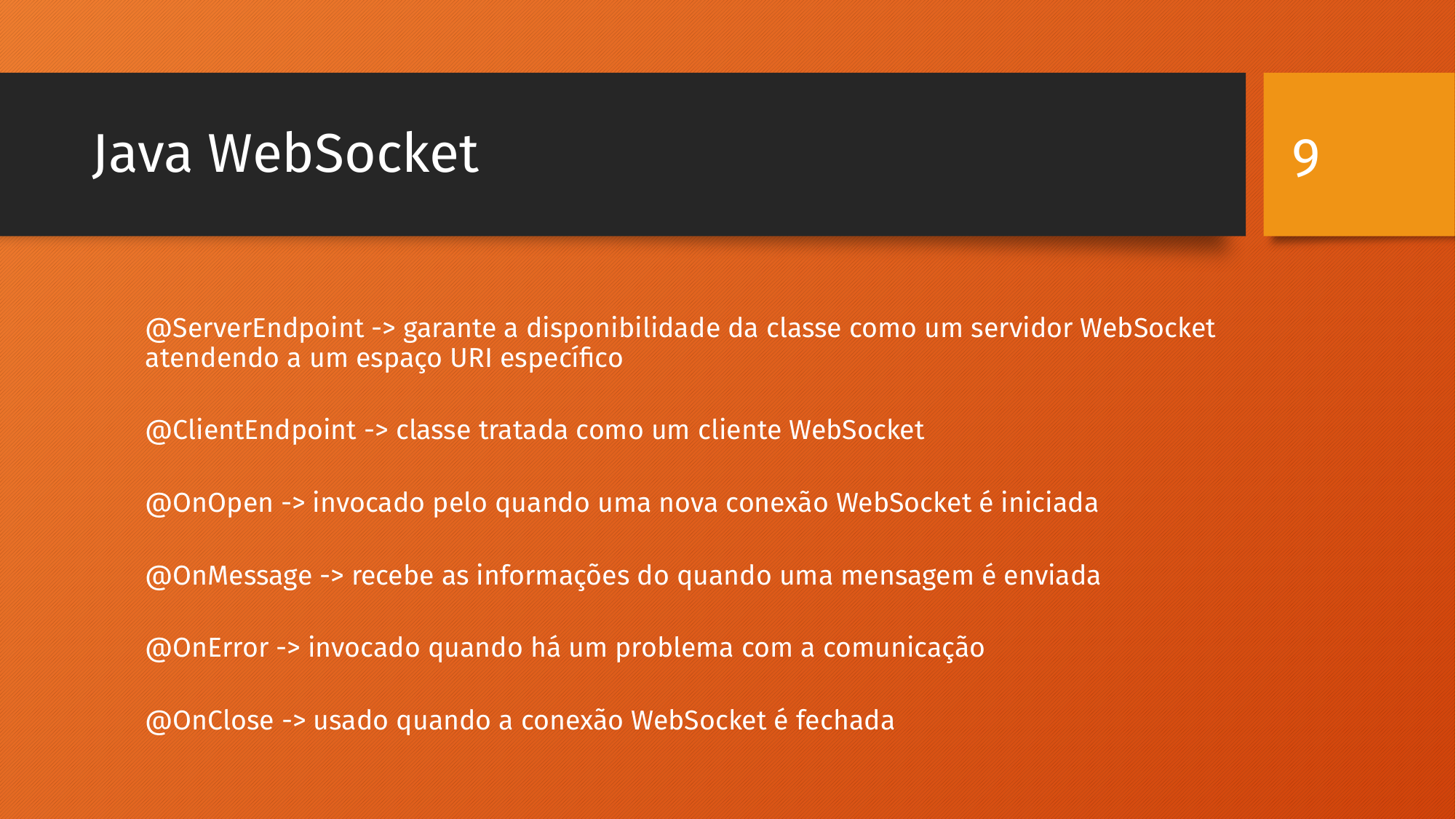

9
# Java WebSocket
@ServerEndpoint -> garante a disponibilidade da classe como um servidor WebSocket atendendo a um espaço URI específico

@ClientEndpoint -> classe tratada como um cliente WebSocket

@OnOpen -> invocado pelo quando uma nova conexão WebSocket é iniciada

@OnMessage -> recebe as informações do quando uma mensagem é enviada

@OnError -> invocado quando há um problema com a comunicação

@OnClose -> usado quando a conexão WebSocket é fechada